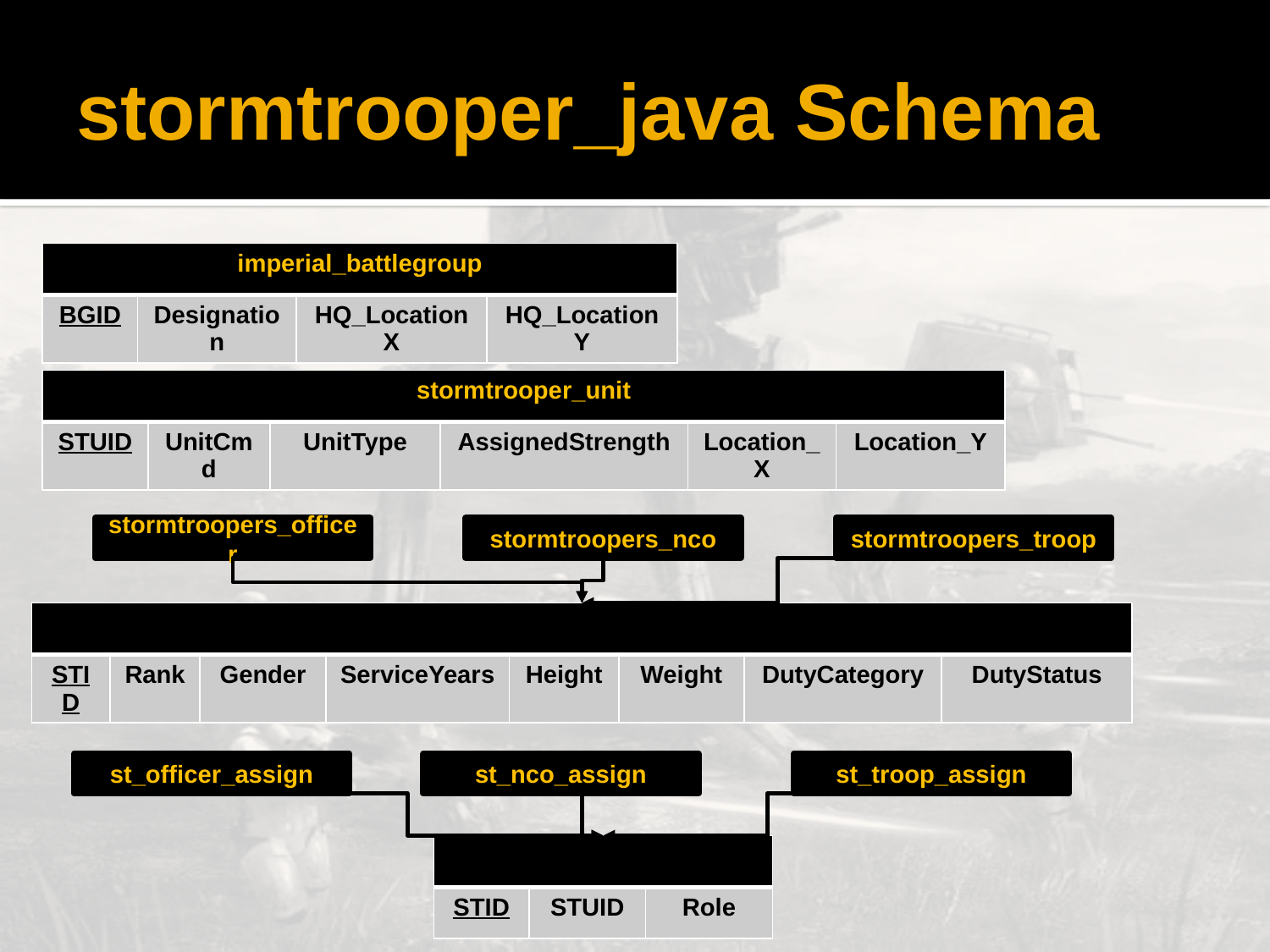

# stormtrooper_java Schema
| imperial\_battlegroup |  |  |  |
| --- | --- | --- | --- |
| BGID | Designation | HQ\_LocationX | HQ\_LocationY |
| stormtrooper\_unit |  |  |  |  |  |
| --- | --- | --- | --- | --- | --- |
| STUID | UnitCmd | UnitType | AssignedStrength | Location\_X | Location\_Y |
stormtroopers_officer
stormtroopers_nco
stormtroopers_troop
|  |  |  |  |  |  |  |  |
| --- | --- | --- | --- | --- | --- | --- | --- |
| STID | Rank | Gender | ServiceYears | Height | Weight | DutyCategory | DutyStatus |
st_officer_assign
st_nco_assign
st_troop_assign
|  |  |  |
| --- | --- | --- |
| STID | STUID | Role |